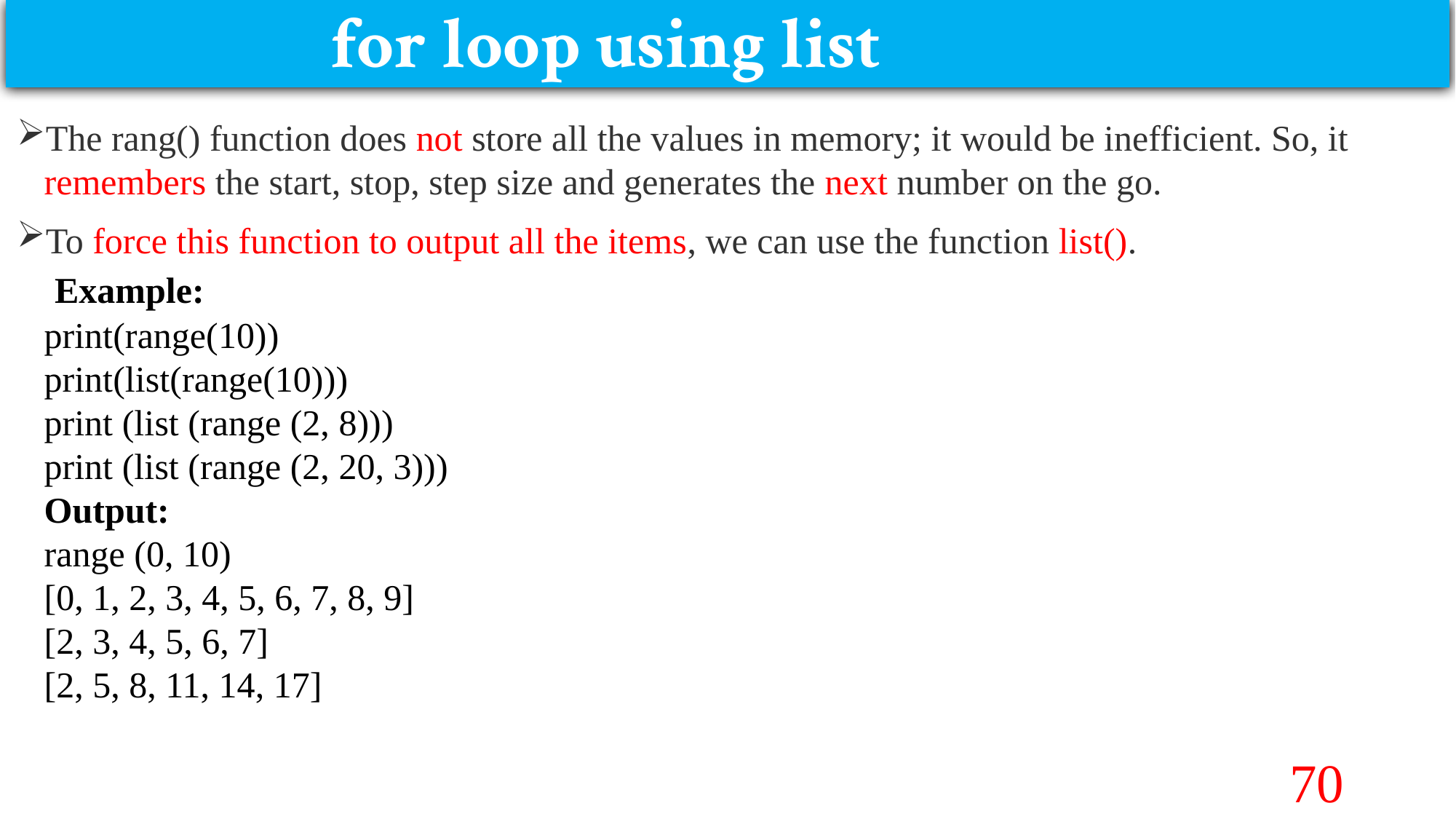

for loop using list

The rang() function does not store all the values in memory; it would be inefficient. So, it remembers the start, stop, step size and generates the next number on the go.
To force this function to output all the items, we can use the function list().
 Example:
print(range(10))
print(list(range(10)))
print (list (range (2, 8)))
print (list (range (2, 20, 3)))
Output:
range (0, 10)
[0, 1, 2, 3, 4, 5, 6, 7, 8, 9]
[2, 3, 4, 5, 6, 7]
[2, 5, 8, 11, 14, 17]
70